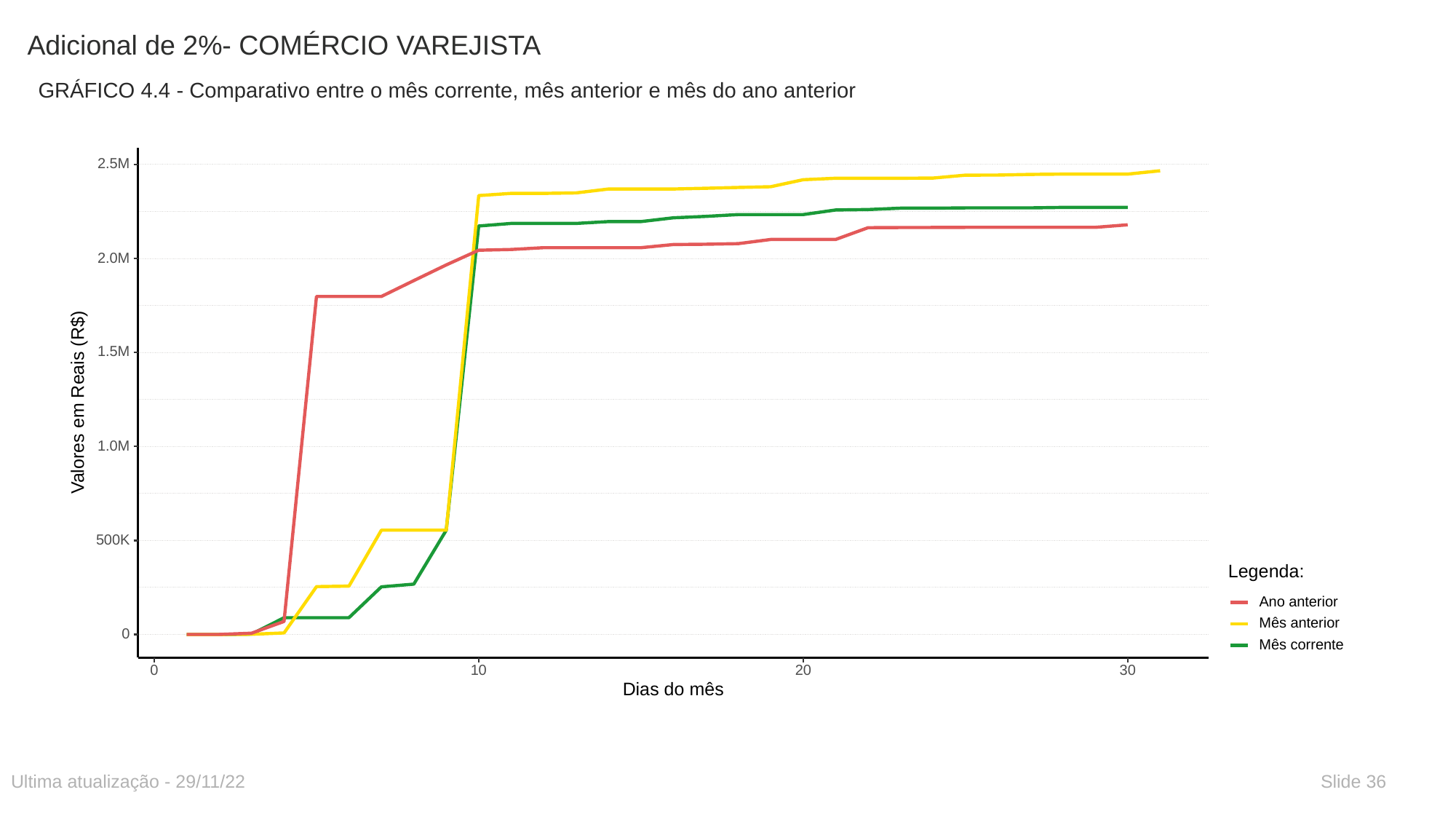

# Adicional de 2%- COMÉRCIO VAREJISTA
GRÁFICO 4.4 - Comparativo entre o mês corrente, mês anterior e mês do ano anterior

2.5M

2.0M

1.5M

 Valores em Reais (R$)

1.0M

500K

Legenda:

Ano anterior

Mês anterior

0

Mês corrente

30
0
10
20
Dias do mês
Ultima atualização - 29/11/22
Slide 36